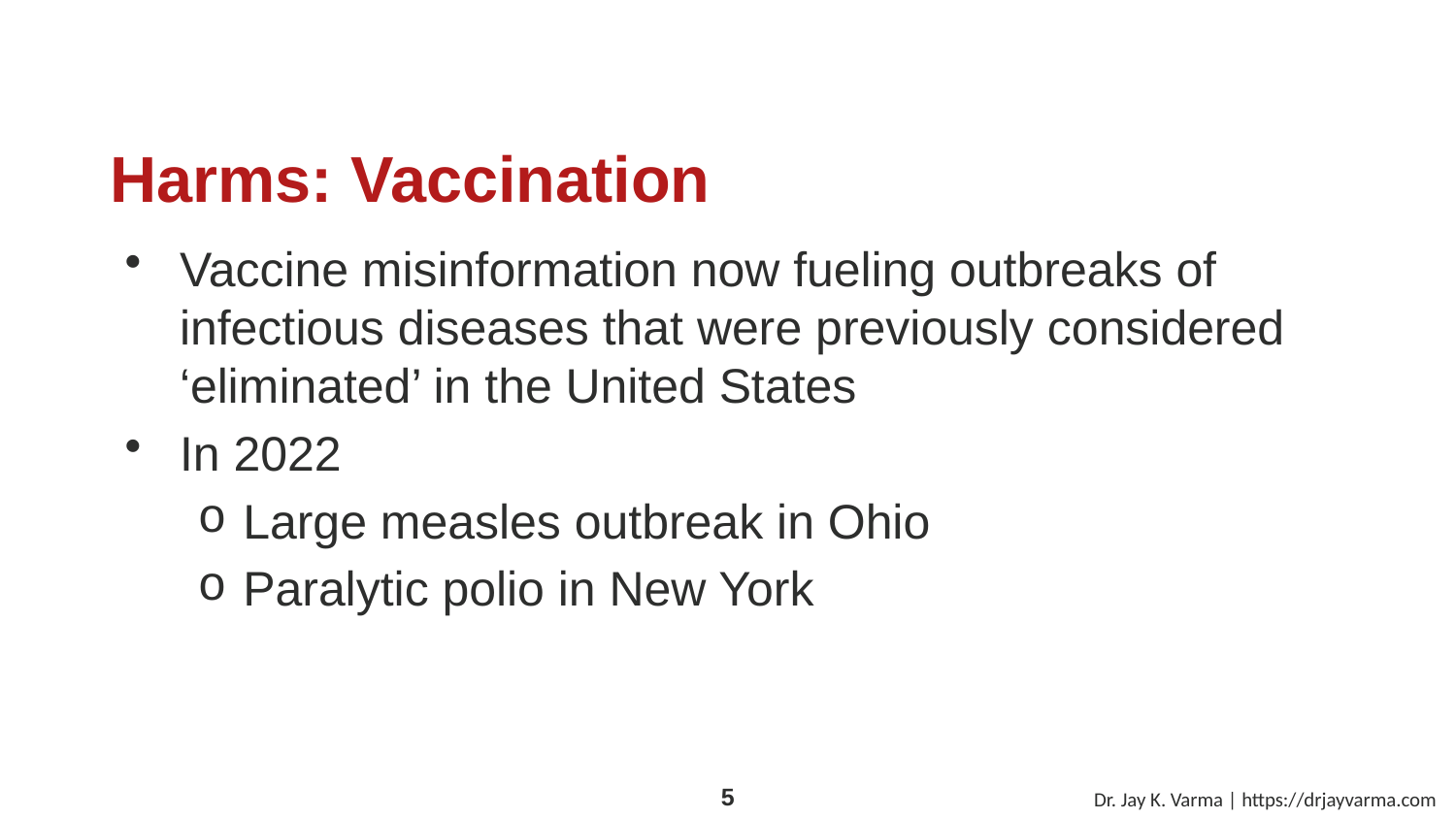

# Harms: Vaccination
Vaccine misinformation now fueling outbreaks of infectious diseases that were previously considered ‘eliminated’ in the United States
In 2022
Large measles outbreak in Ohio
Paralytic polio in New York
Dr. Jay K. Varma | https://drjayvarma.com